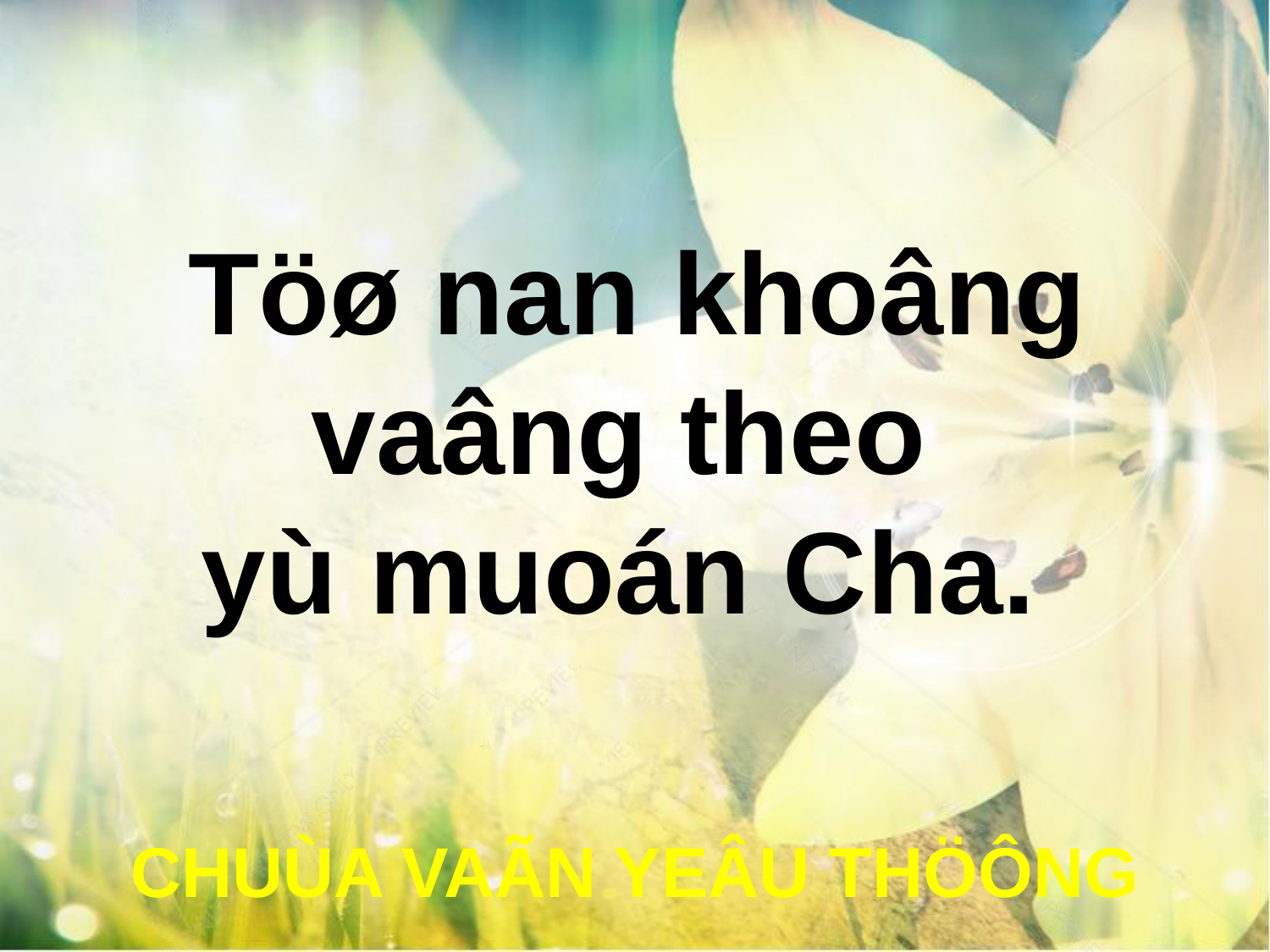

Töø nan khoâng
vaâng theo
yù muoán Cha.
CHUÙA VAÃN YEÂU THÖÔNG